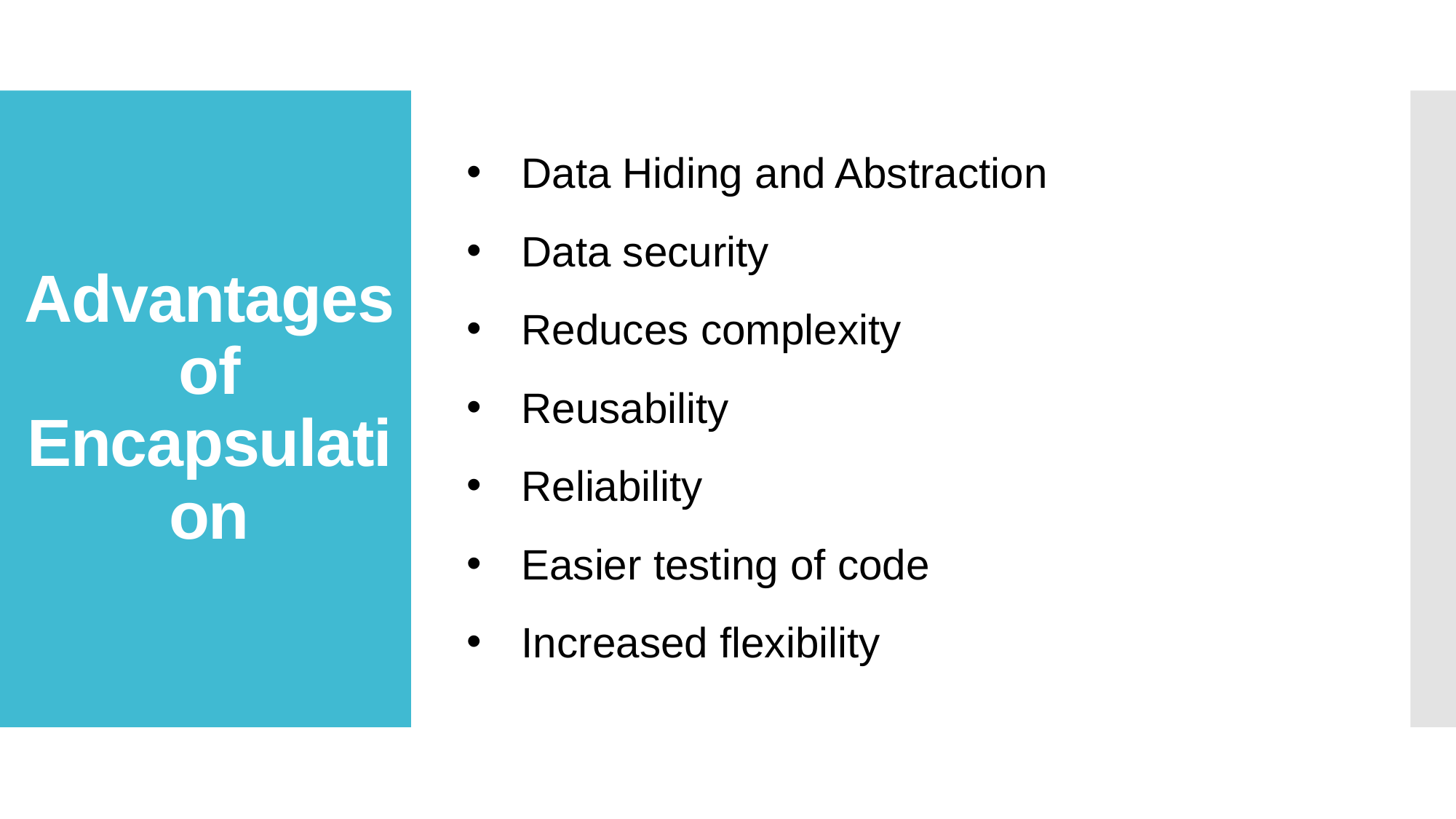

# Advantages of Encapsulation
Data Hiding and Abstraction
Data security
Reduces complexity
Reusability
Reliability
Easier testing of code
Increased flexibility